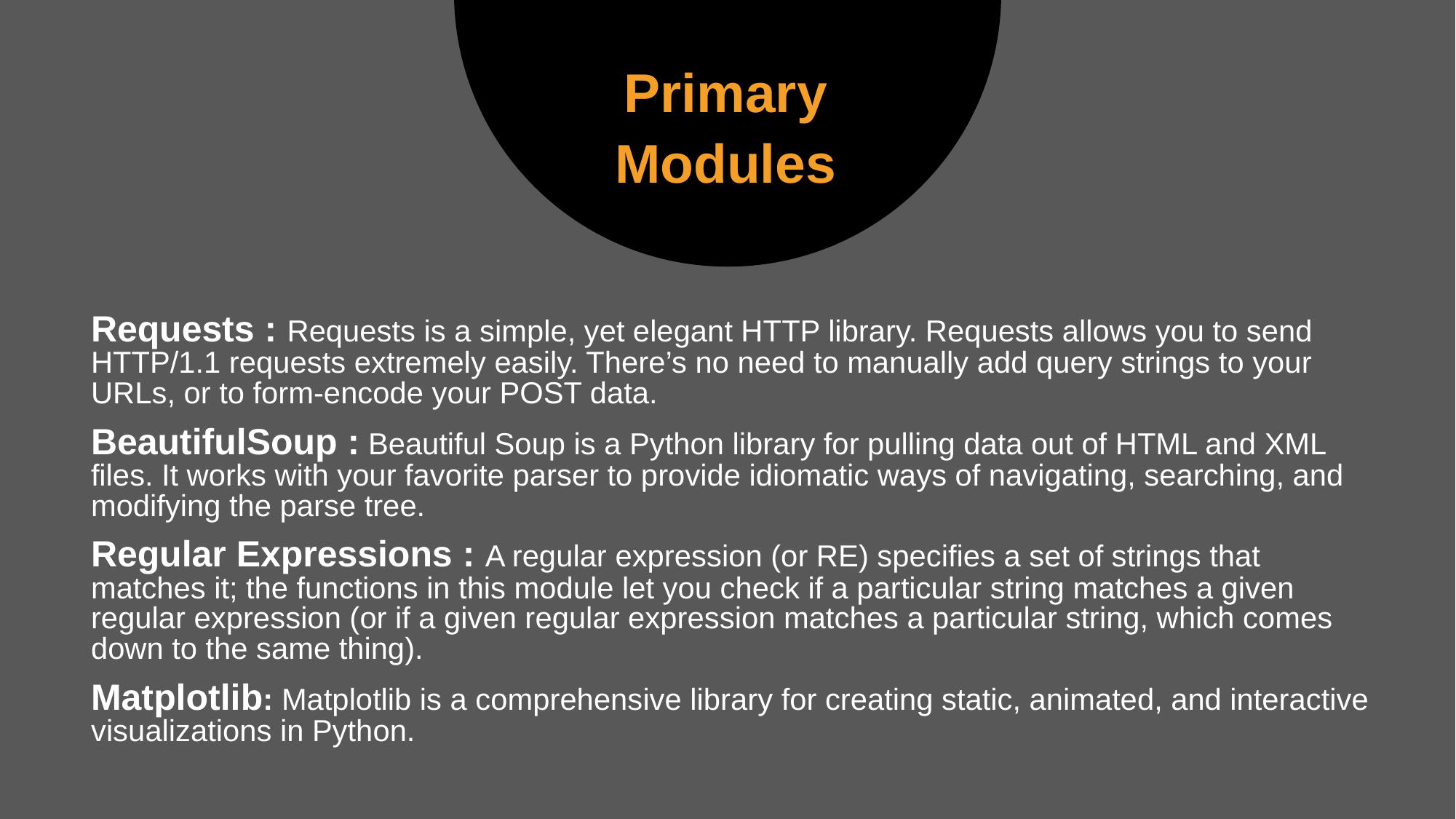

Primary
Modules
Requests : Requests is a simple, yet elegant HTTP library. Requests allows you to send HTTP/1.1 requests extremely easily. There’s no need to manually add query strings to your URLs, or to form-encode your POST data.
BeautifulSoup : Beautiful Soup is a Python library for pulling data out of HTML and XML files. It works with your favorite parser to provide idiomatic ways of navigating, searching, and modifying the parse tree.
Regular Expressions : A regular expression (or RE) specifies a set of strings that matches it; the functions in this module let you check if a particular string matches a given regular expression (or if a given regular expression matches a particular string, which comes down to the same thing).
Matplotlib: Matplotlib is a comprehensive library for creating static, animated, and interactive visualizations in Python.